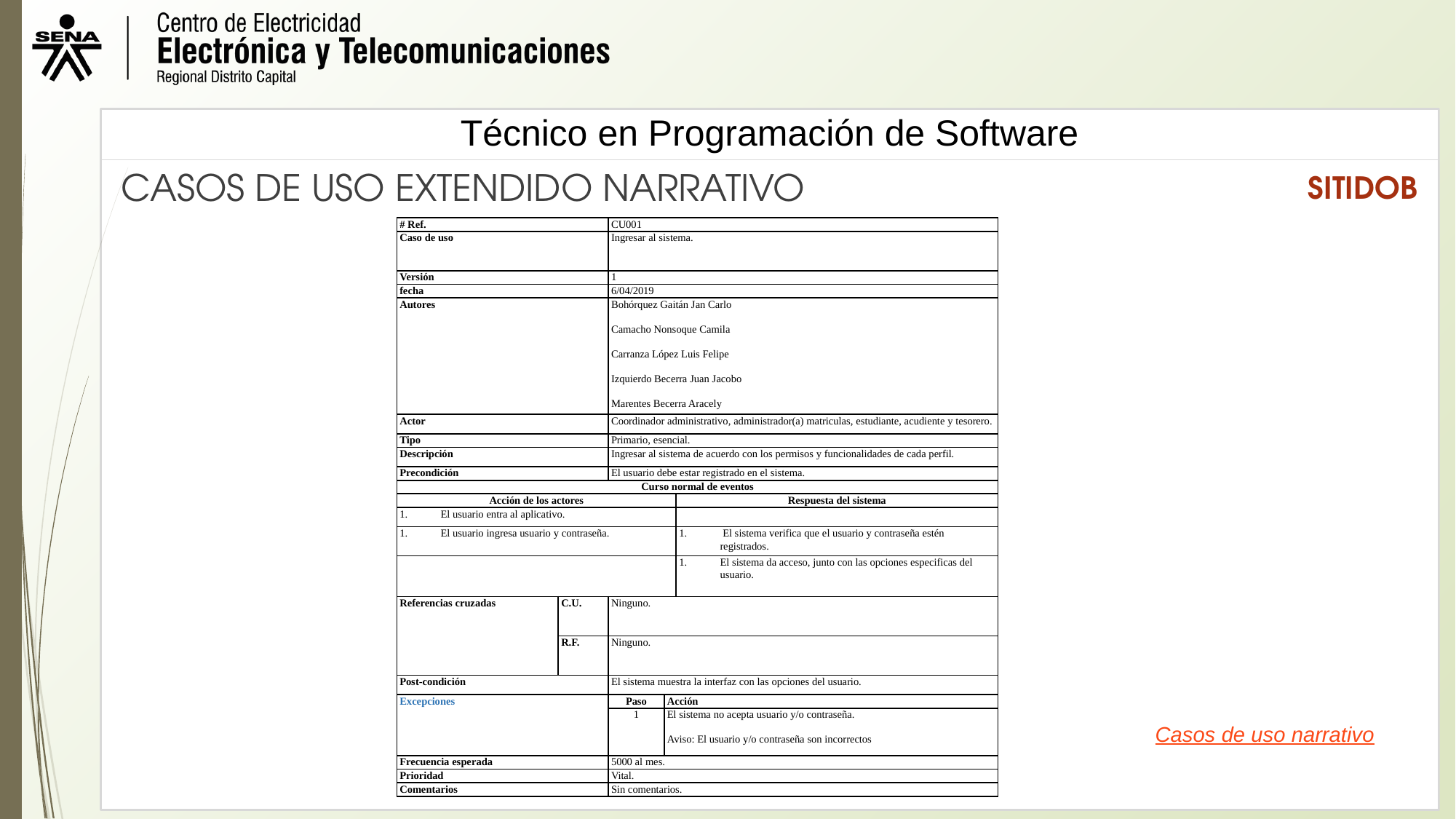

SITIDOB
CASOS DE USO EXTENDIDO NARRATIVO
| # Ref. |  | CU001 |  |  |
| --- | --- | --- | --- | --- |
| Caso de uso |  | Ingresar al sistema. |  |  |
| Versión |  | 1 |  |  |
| fecha |  | 6/04/2019 |  |  |
| Autores |  | Bohórquez Gaitán Jan Carlo Camacho Nonsoque Camila Carranza López Luis Felipe Izquierdo Becerra Juan Jacobo Marentes Becerra Aracely |  |  |
| Actor |  | Coordinador administrativo, administrador(a) matriculas, estudiante, acudiente y tesorero. |  |  |
| Tipo |  | Primario, esencial. |  |  |
| Descripción |  | Ingresar al sistema de acuerdo con los permisos y funcionalidades de cada perfil. |  |  |
| Precondición |  | El usuario debe estar registrado en el sistema. |  |  |
| Curso normal de eventos |  |  |  |  |
| Acción de los actores |  |  |  | Respuesta del sistema |
| El usuario entra al aplicativo. |  |  |  |  |
| El usuario ingresa usuario y contraseña. |  |  |  | El sistema verifica que el usuario y contraseña estén registrados. |
|  |  |  |  | El sistema da acceso, junto con las opciones especificas del usuario. |
| Referencias cruzadas | C.U. | Ninguno. |  |  |
|  | R.F. | Ninguno. |  |  |
| Post-condición |  | El sistema muestra la interfaz con las opciones del usuario. |  |  |
| Excepciones |  | Paso | Acción |  |
|  |  | 1 | El sistema no acepta usuario y/o contraseña. Aviso: El usuario y/o contraseña son incorrectos |  |
| Frecuencia esperada |  | 5000 al mes. |  |  |
| Prioridad |  | Vital. |  |  |
| Comentarios |  | Sin comentarios. |  |  |
Casos de uso narrativo